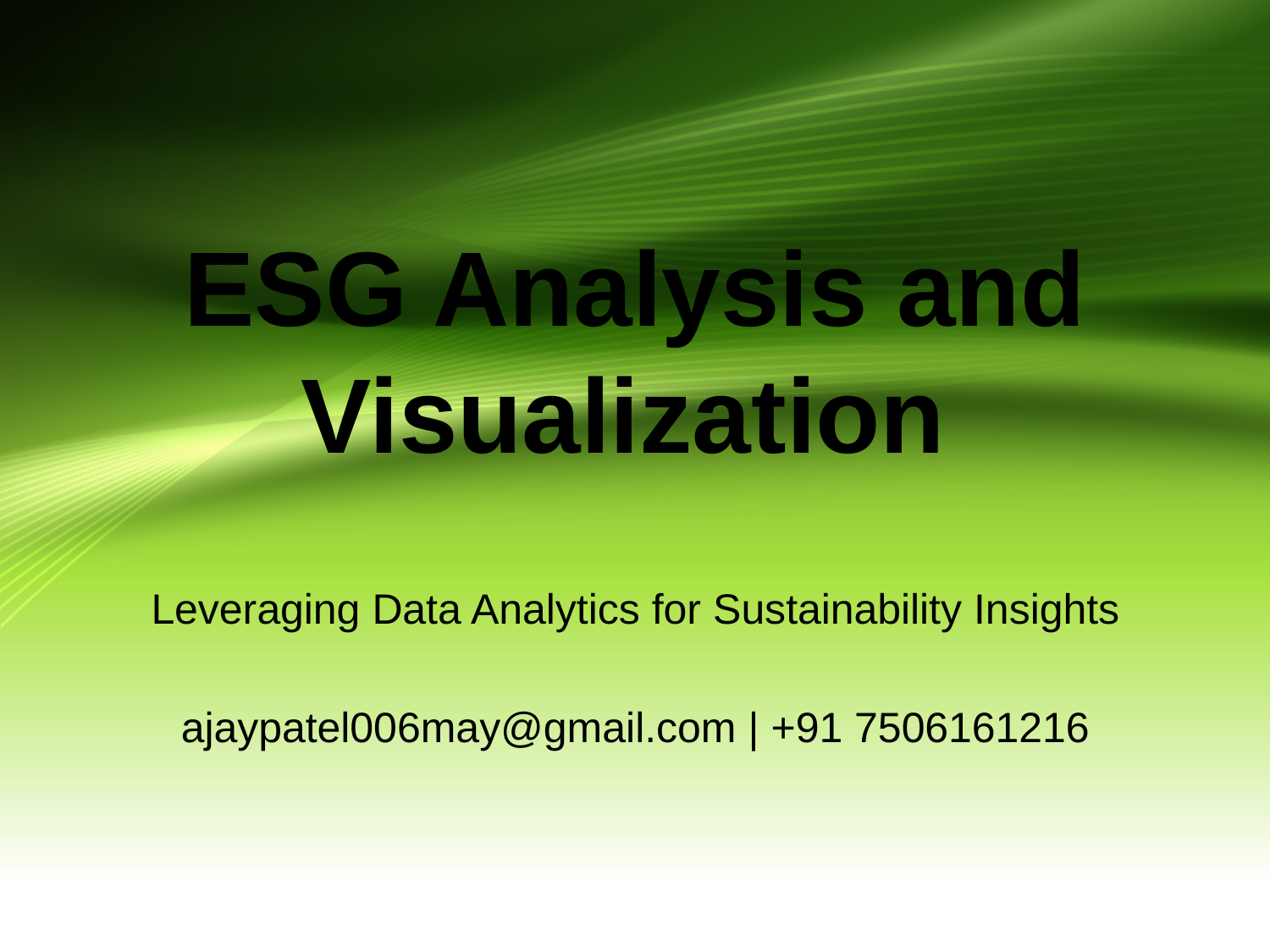

# ESG Analysis and Visualization
Leveraging Data Analytics for Sustainability Insights

ajaypatel006may@gmail.com | +91 7506161216